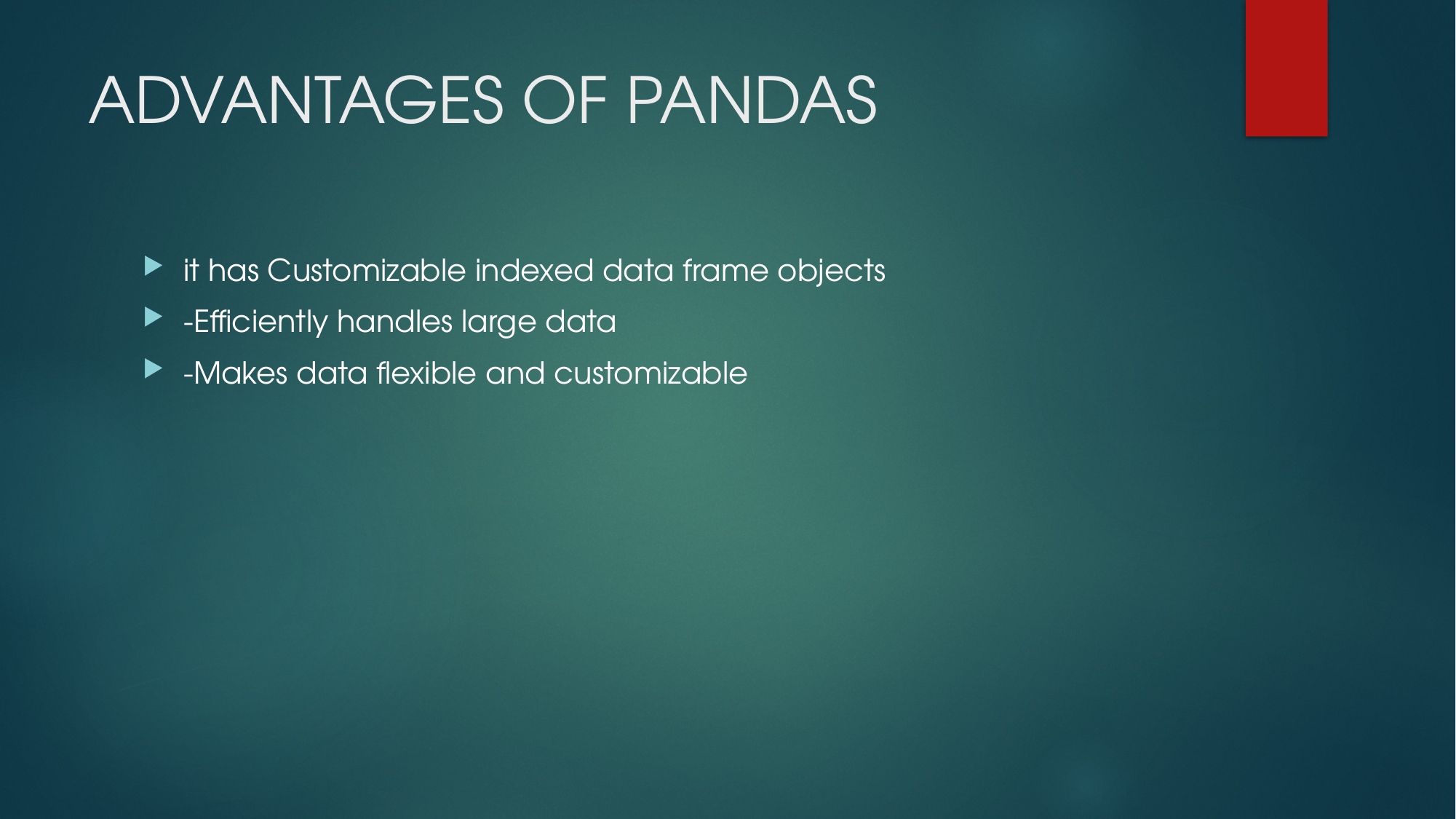

# ADVANTAGES OF PANDAS
it has Customizable indexed data frame objects
-Efficiently handles large data
-Makes data flexible and customizable